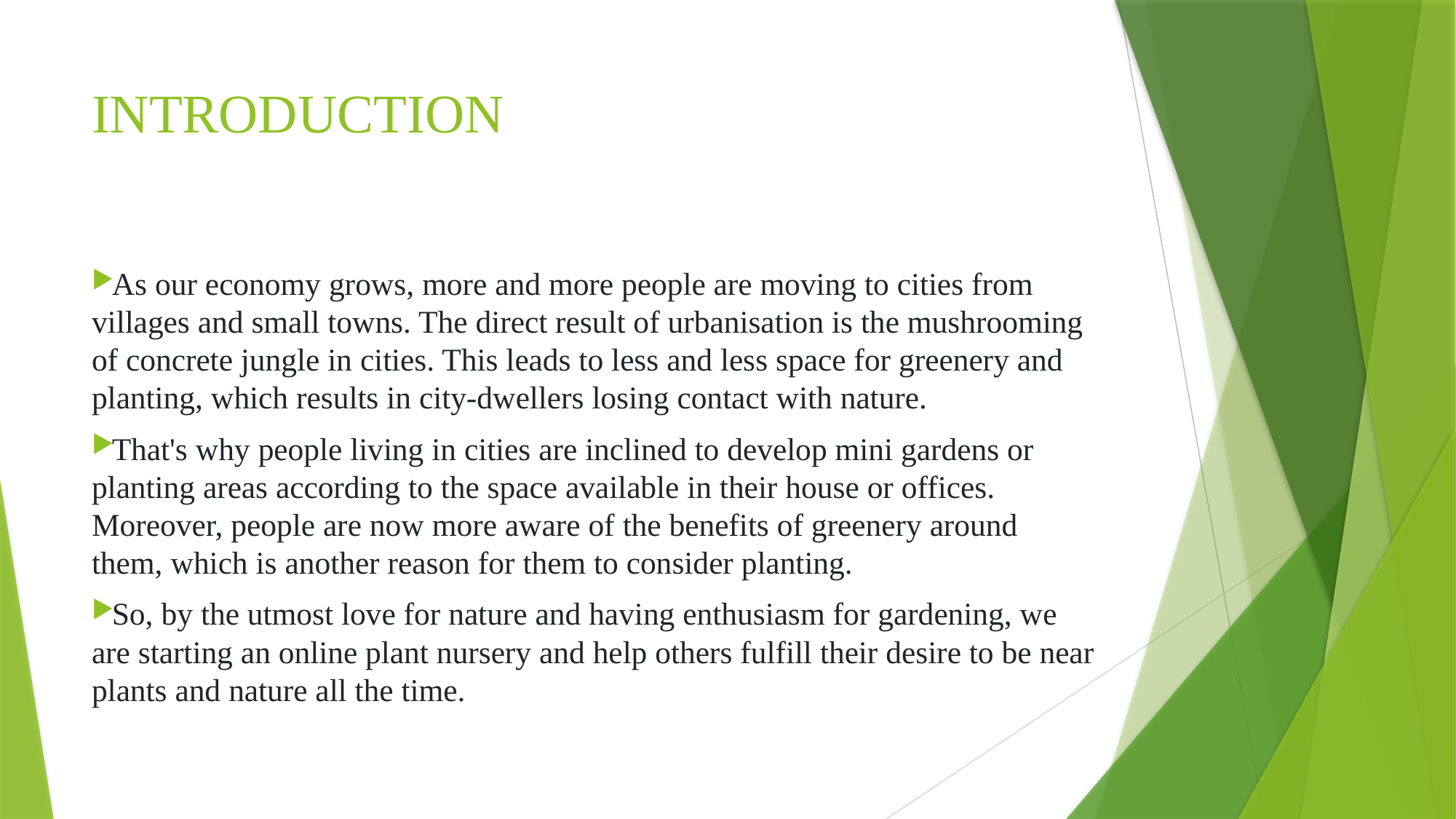

# INTRODUCTION
As our economy grows, more and more people are moving to cities from villages and small towns. The direct result of urbanisation is the mushrooming of concrete jungle in cities. This leads to less and less space for greenery and planting, which results in city-dwellers losing contact with nature.
That's why people living in cities are inclined to develop mini gardens or planting areas according to the space available in their house or offices. Moreover, people are now more aware of the benefits of greenery around them, which is another reason for them to consider planting.
So, by the utmost love for nature and having enthusiasm for gardening, we are starting an online plant nursery and help others fulfill their desire to be near plants and nature all the time.